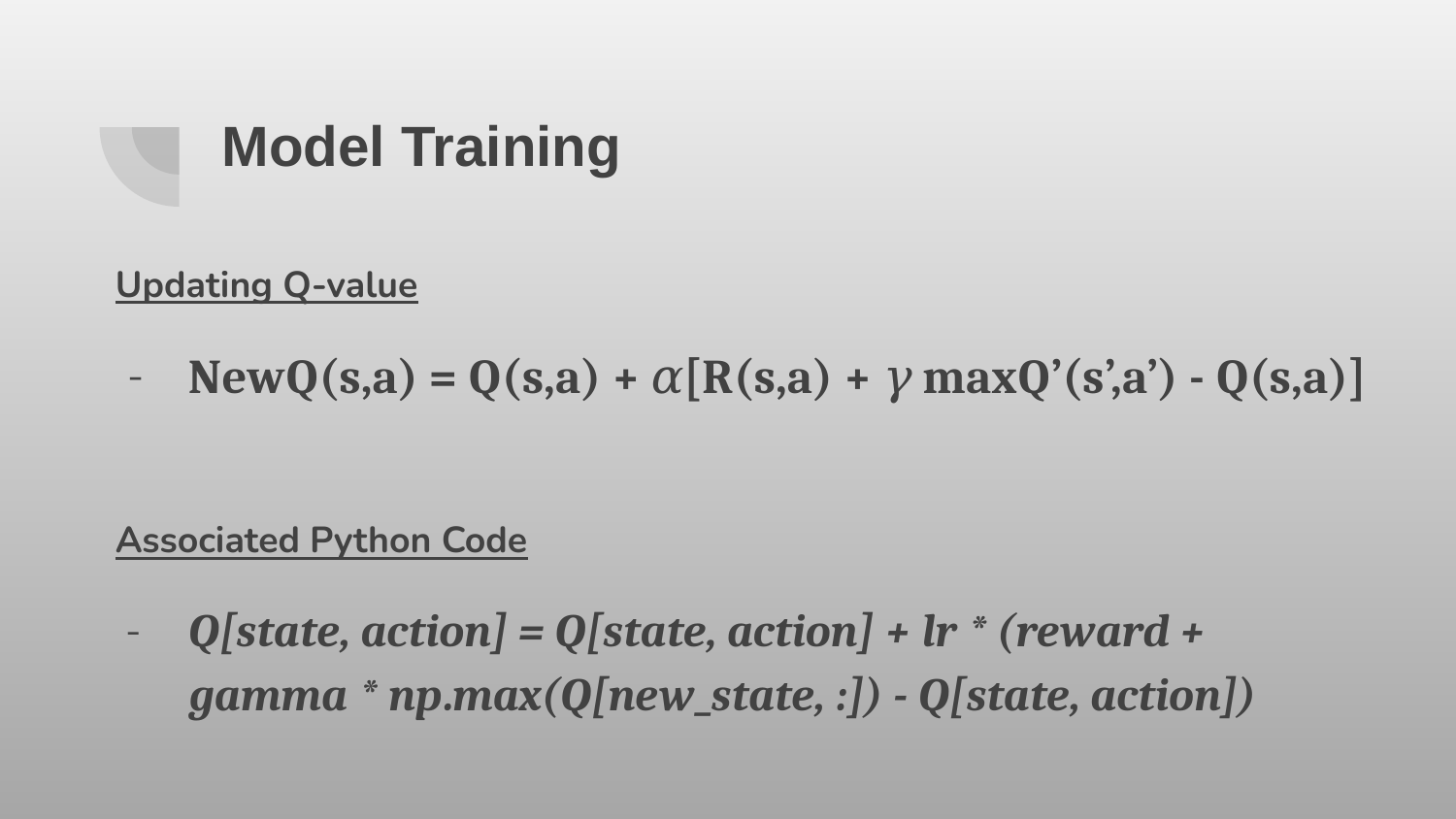

# Model Training
Updating Q-value
NewQ(s,a) = Q(s,a) + 𝛼[R(s,a) + 𝛾 maxQ’(s’,a’) - Q(s,a)]

Associated Python Code
Q[state, action] = Q[state, action] + lr * (reward + gamma * np.max(Q[new_state, :]) - Q[state, action])